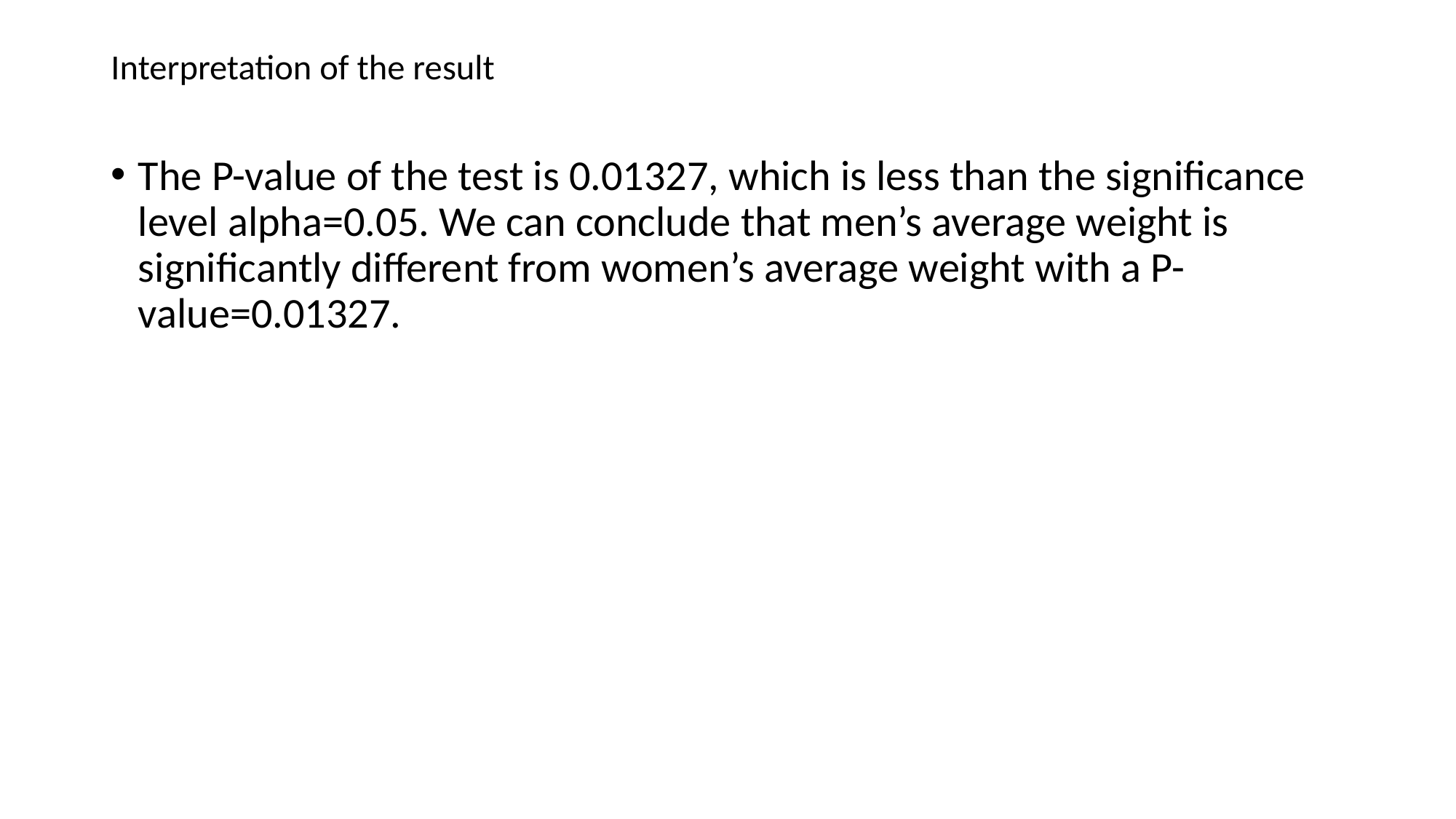

# Interpretation of the result
The P-value of the test is 0.01327, which is less than the significance level alpha=0.05. We can conclude that men’s average weight is significantly different from women’s average weight with a P-value=0.01327.